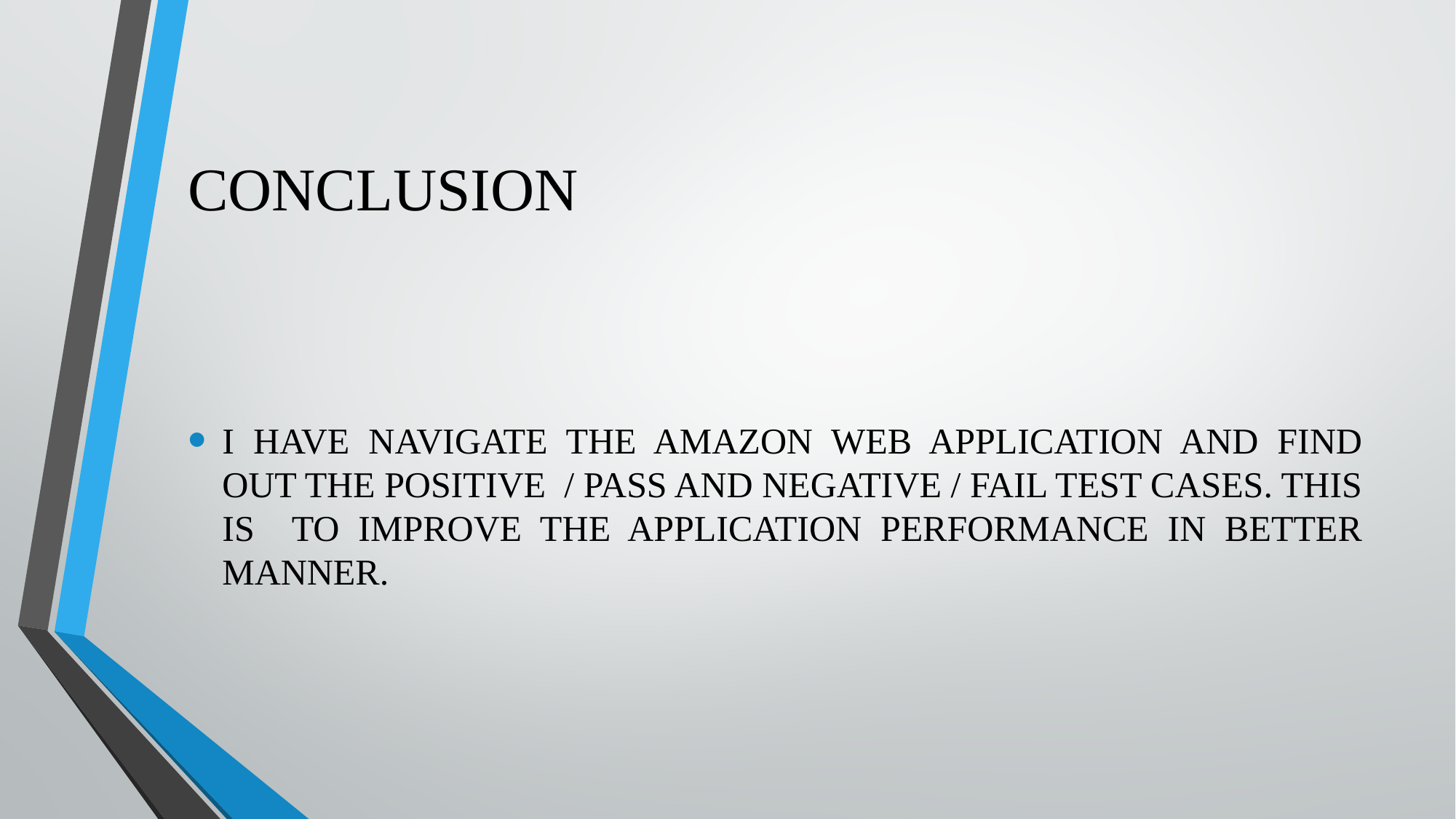

# CONCLUSION
I HAVE NAVIGATE THE AMAZON WEB APPLICATION AND FIND OUT THE POSITIVE  / PASS AND NEGATIVE / FAIL TEST CASES. THIS IS  TO IMPROVE THE APPLICATION PERFORMANCE IN BETTER MANNER.